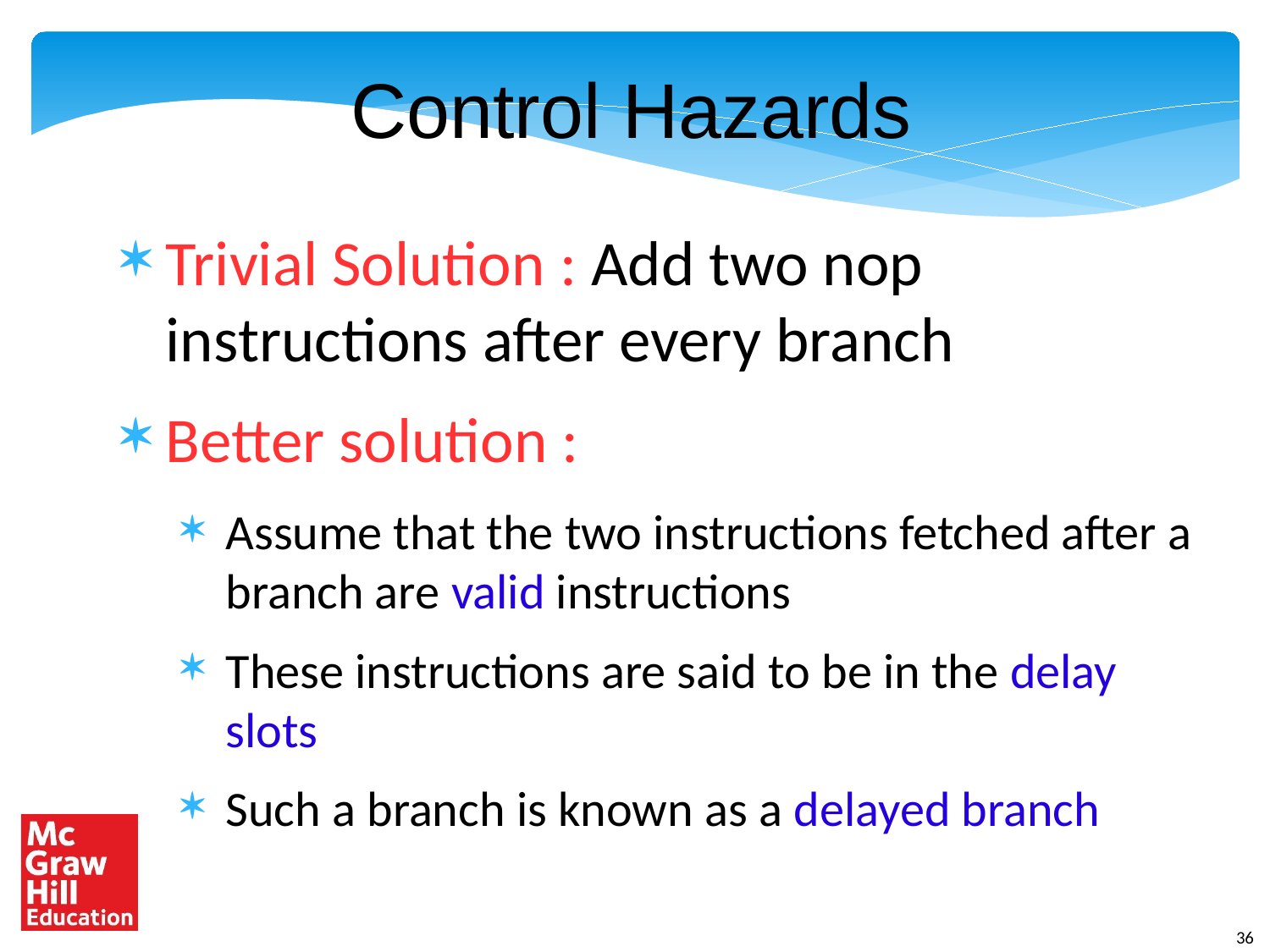

Control Hazards
Trivial Solution : Add two nop instructions after every branch
Better solution :
Assume that the two instructions fetched after a branch are valid instructions
These instructions are said to be in the delay slots
Such a branch is known as a delayed branch